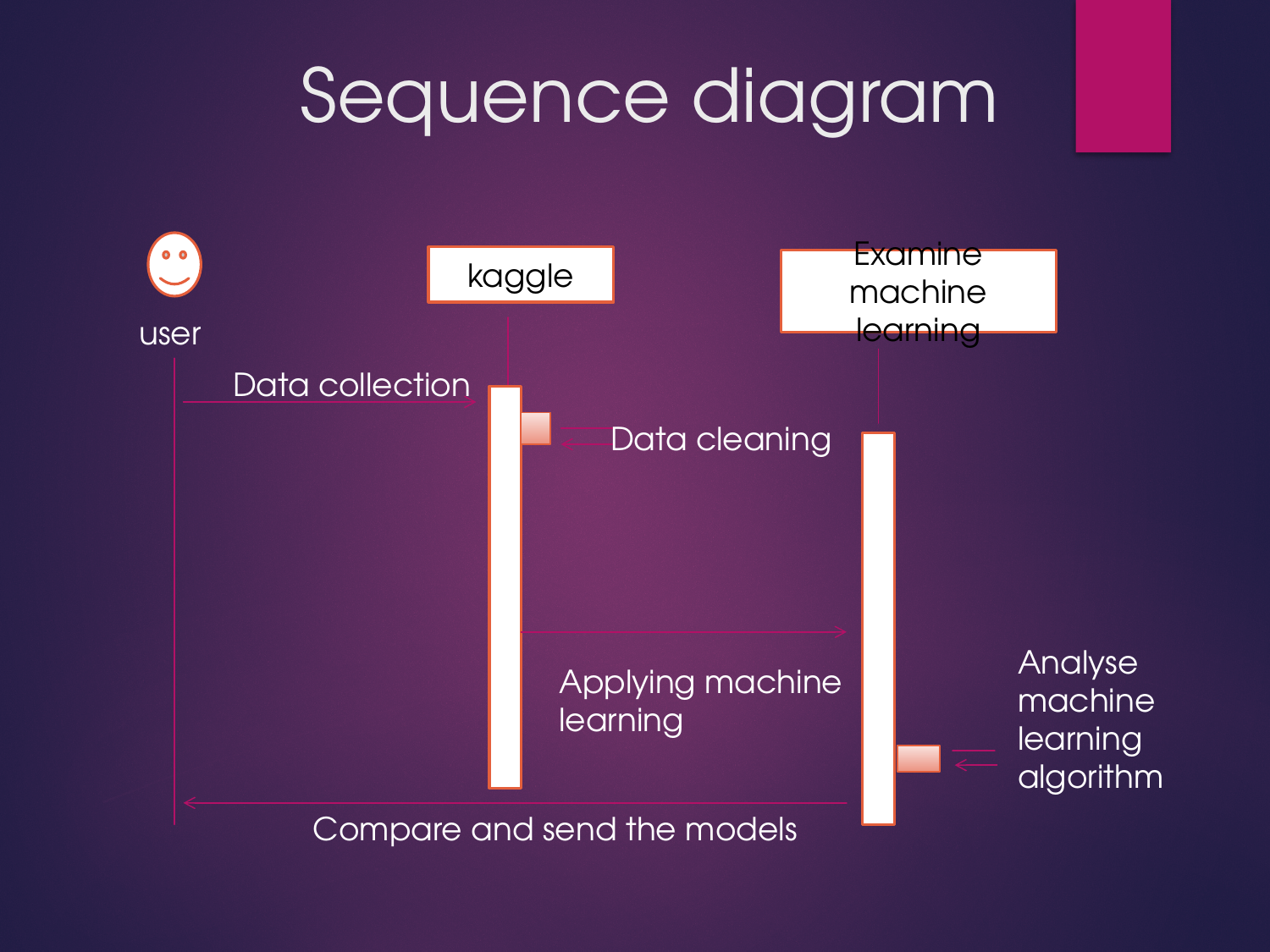

Sequence diagram

kaggle
Examine machine learning
user
Data collection

Data cleaning

Analyse machine learning algorithm
Applying machine learning

Compare and send the models